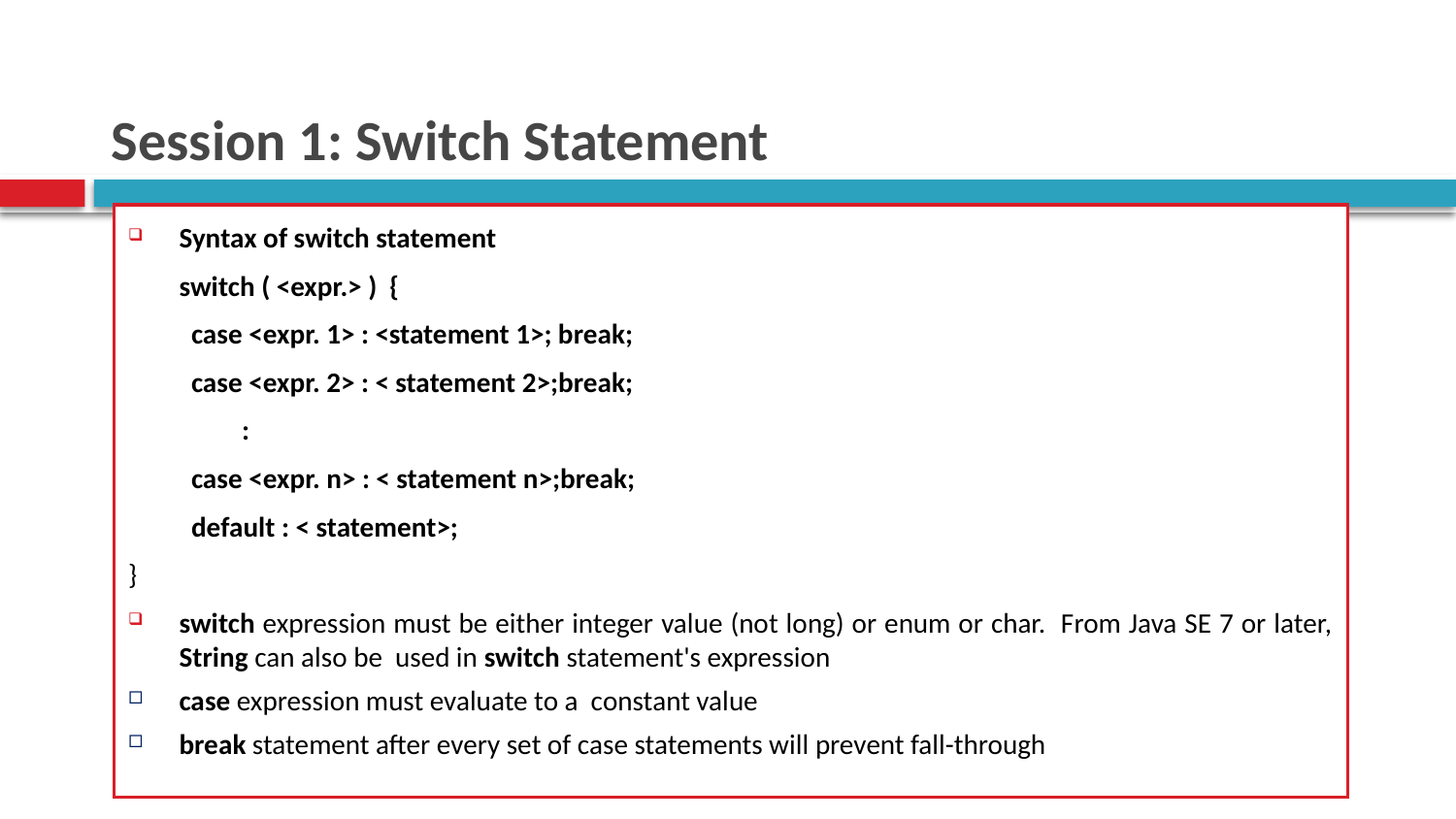

# Session 1: Switch Statement

Syntax of switch statement
	switch ( <expr.> )  {
          case <expr. 1> : <statement 1>; break;
          case <expr. 2> : < statement 2>;break;
                  :
          case <expr. n> : < statement n>;break;
          default : < statement>;
}
switch expression must be either integer value (not long) or enum or char.  From Java SE 7 or later, String can also be  used in switch statement's expression
case expression must evaluate to a  constant value
break statement after every set of case statements will prevent fall-through